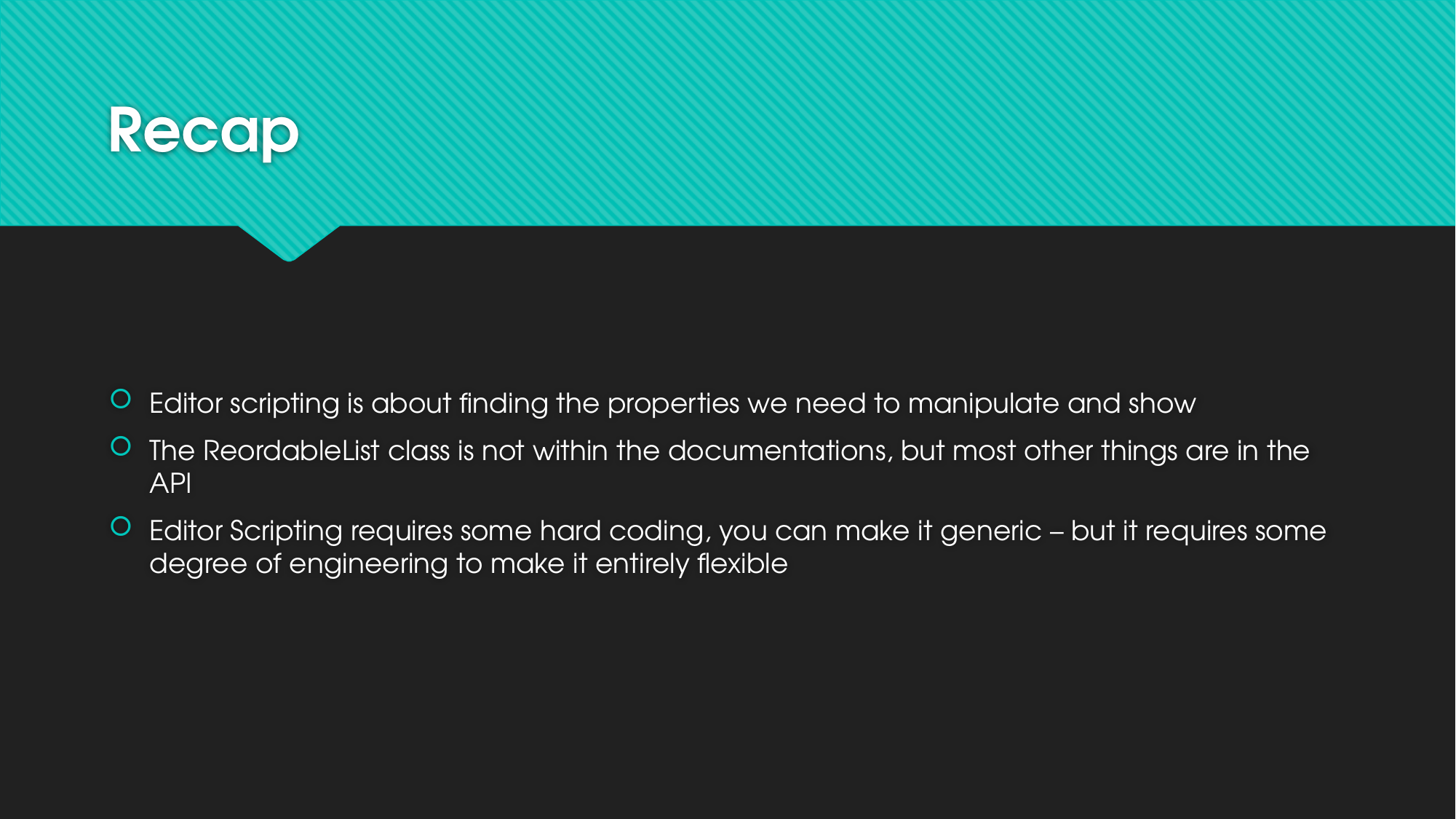

# Recap
Editor scripting is about finding the properties we need to manipulate and show
The ReordableList class is not within the documentations, but most other things are in the API
Editor Scripting requires some hard coding, you can make it generic – but it requires some degree of engineering to make it entirely flexible